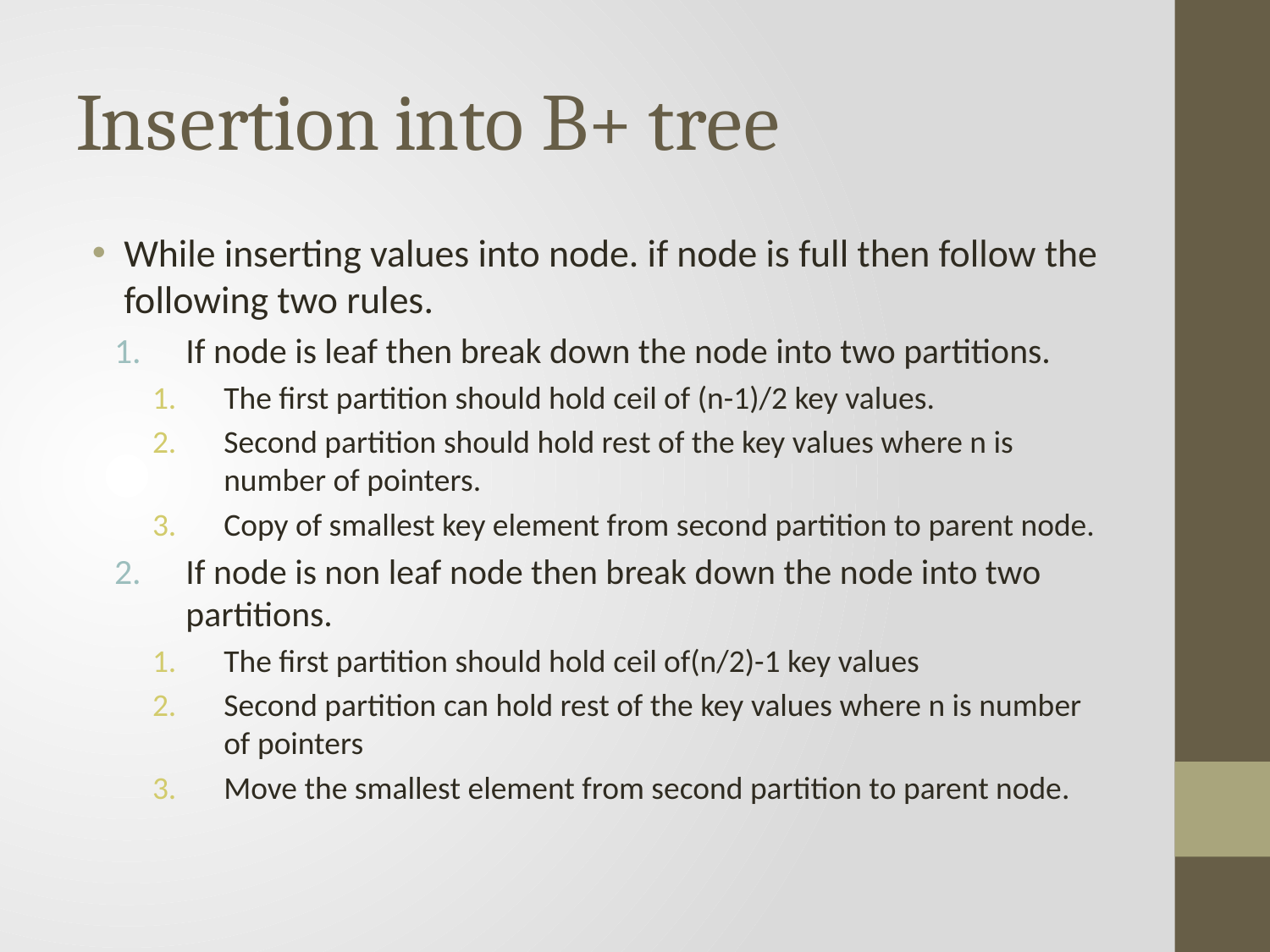

# Insertion into B+ tree
While inserting values into node. if node is full then follow the following two rules.
If node is leaf then break down the node into two partitions.
The first partition should hold ceil of (n-1)/2 key values.
Second partition should hold rest of the key values where n is number of pointers.
Copy of smallest key element from second partition to parent node.
If node is non leaf node then break down the node into two partitions.
The first partition should hold ceil of(n/2)-1 key values
Second partition can hold rest of the key values where n is number of pointers
Move the smallest element from second partition to parent node.